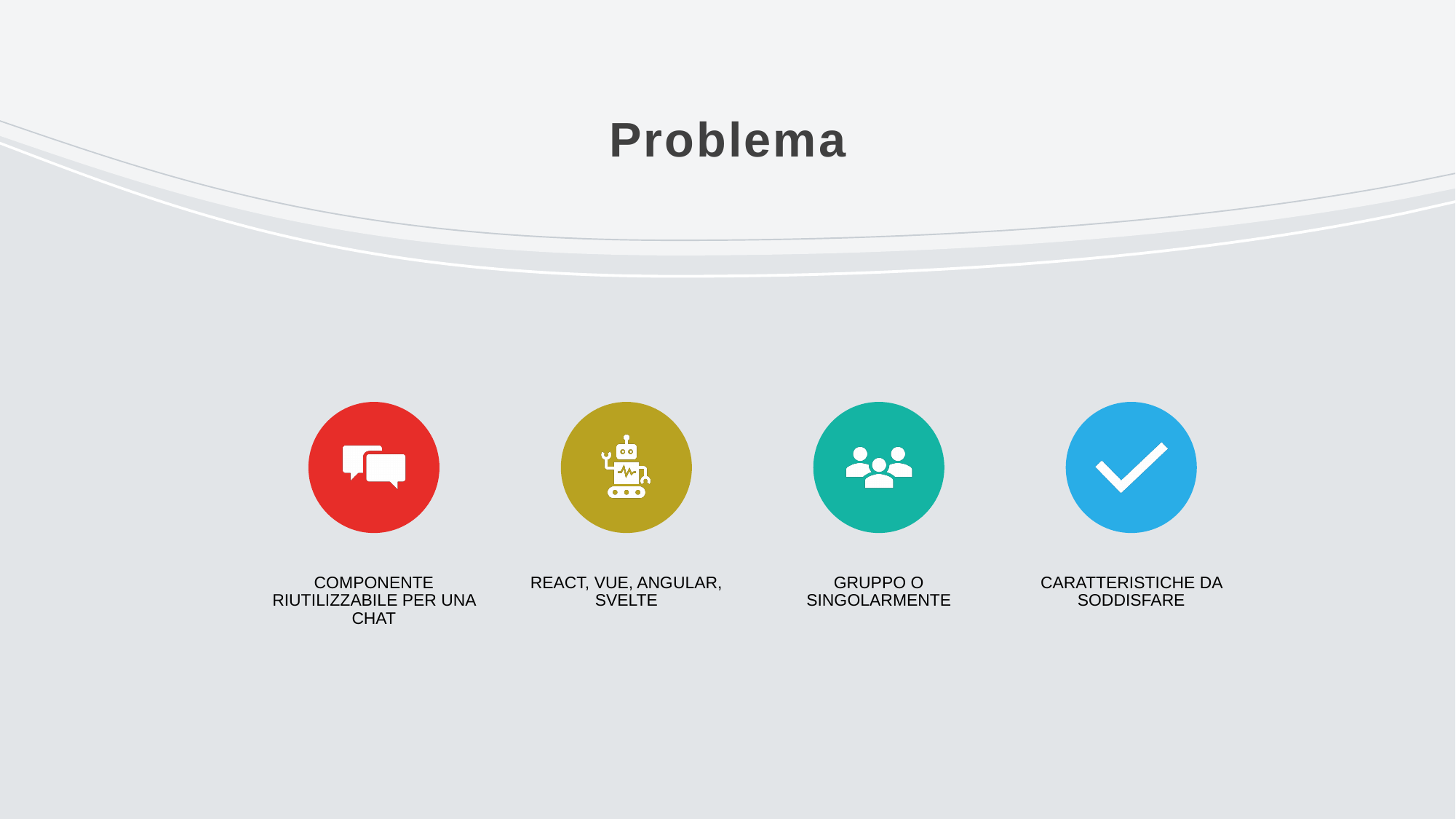

# Problema
Componente riutilizzabile per una chat
React, Vue, Angular, Svelte
Gruppo o singolarmente
Caratteristiche da soddisfare